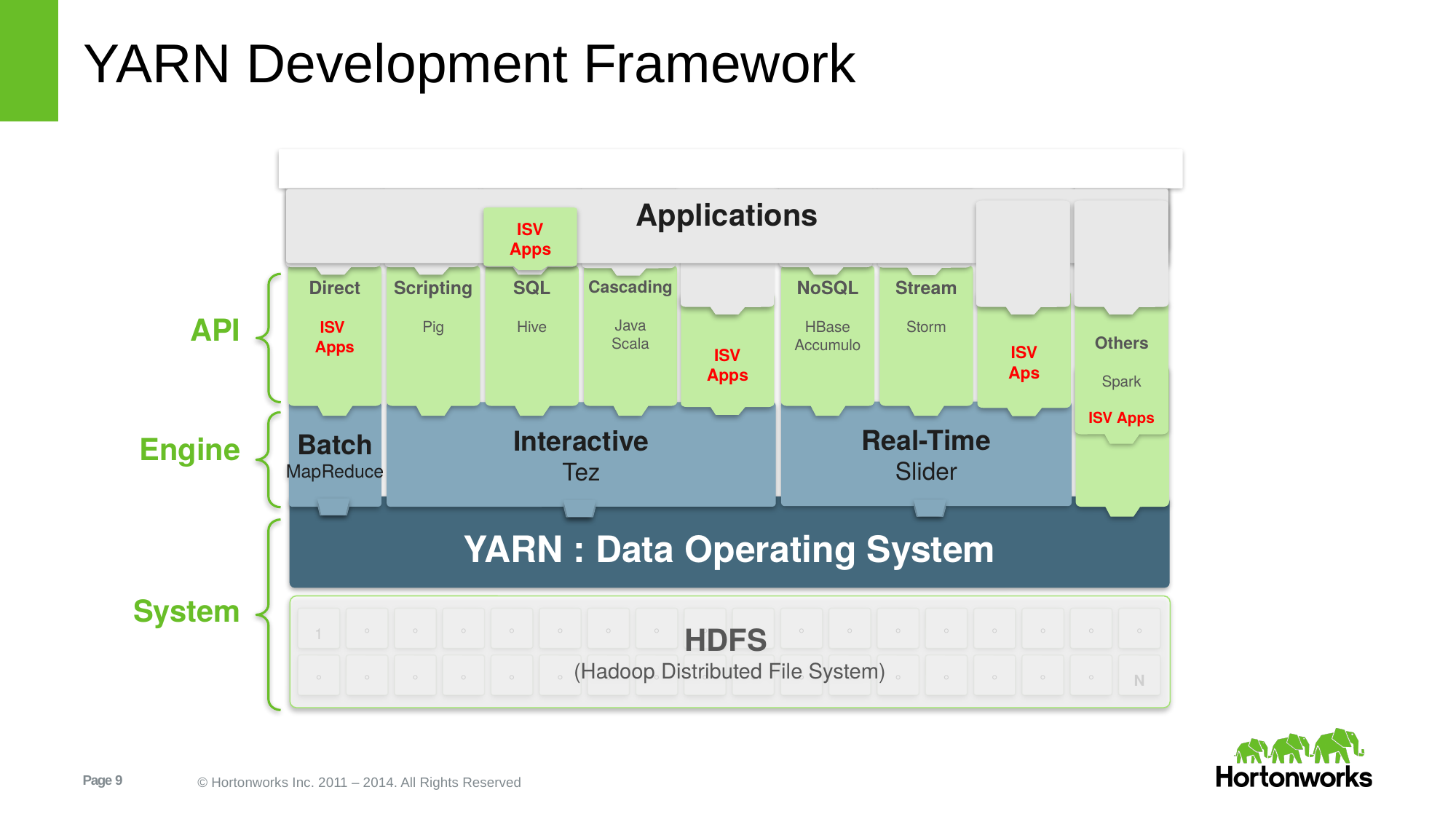

# YARN Development Framework

Applications

ISV
Apps
Direct

ISV
Apps

Scripting

Pig

SQL

Hive

Cascading

Java
Scala

NoSQL

HBase
Accumulo

Stream

Storm

API

ISV
Aps

ISV
Apps

Others

Spark

ISV Apps

Real-Time
Slider

Batch
MapReduce

Interactive
Tez

Engine
YARN : Data Operating System

System
HDFS
(Hadoop Distributed File System)
1
°
°
°
°
°
°
°
°
°
°
°
°
°
°
°
°
°
°
°
°
°
°
°
°
°
°
°
°
°
°
°
°
°
°
N